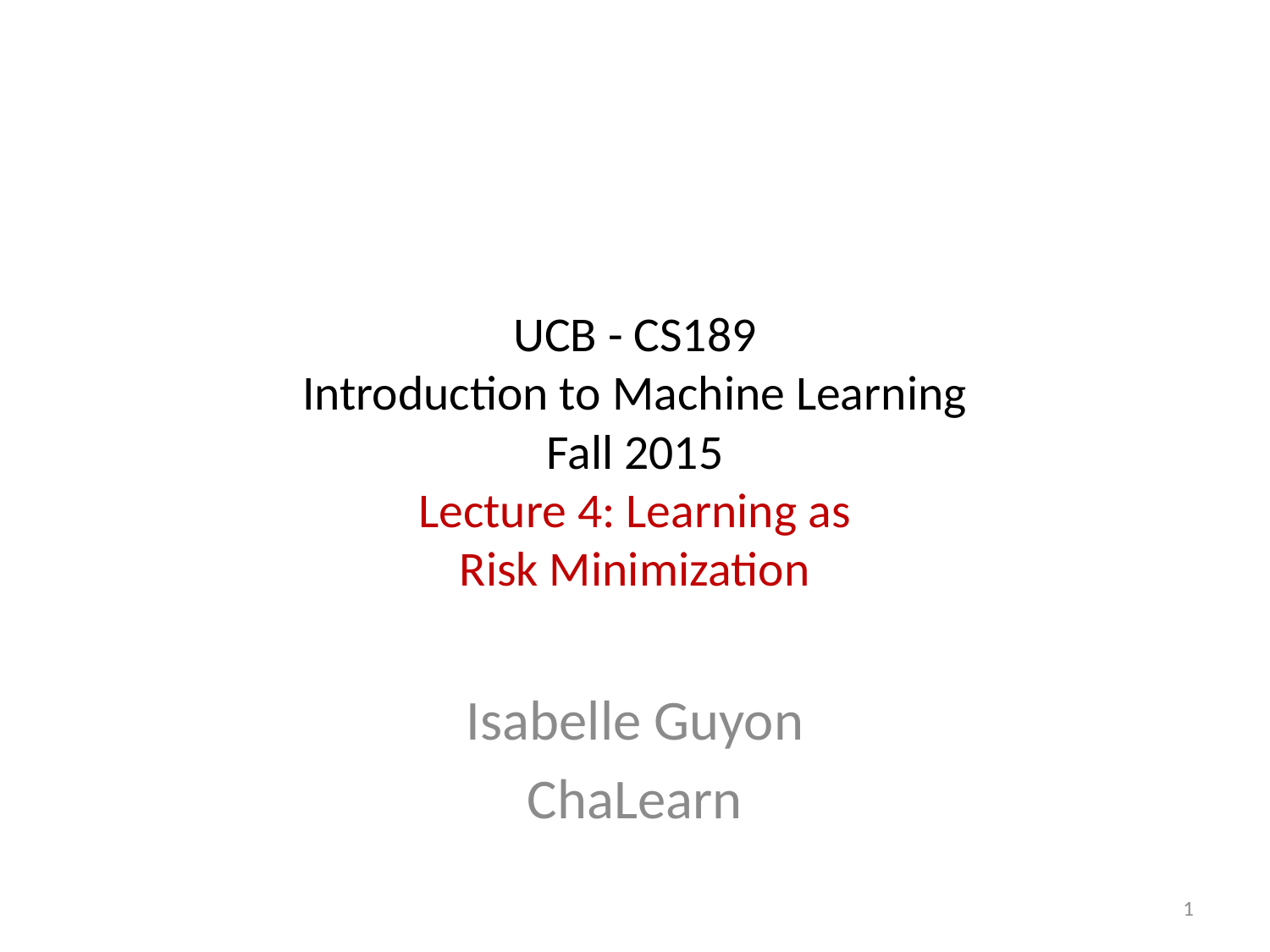

# UCB - CS189 Introduction to Machine Learning Fall 2015 Lecture 4: Learning as Risk Minimization
Isabelle Guyon
ChaLearn
1